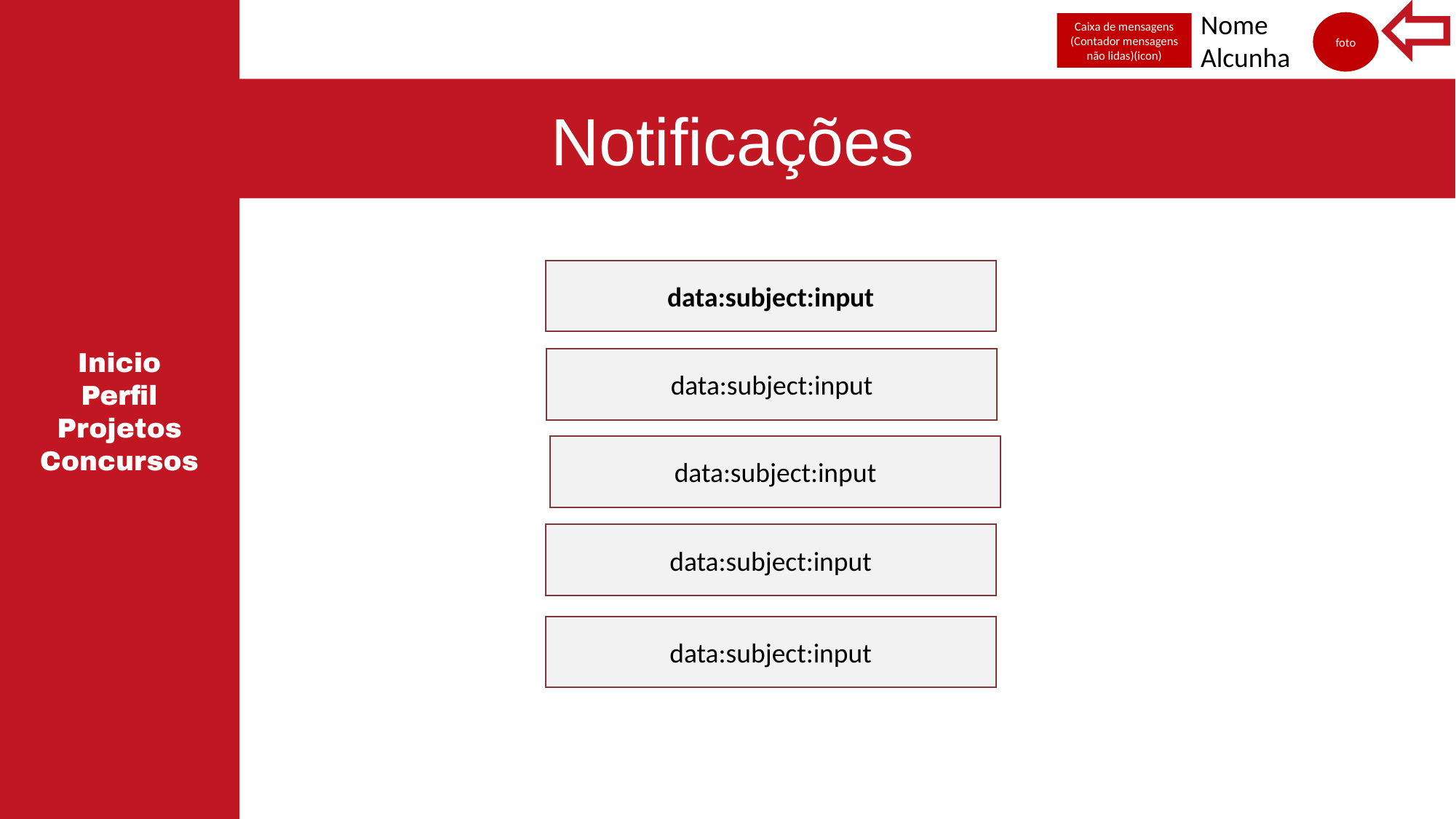

Inicio
Perfil
Projetos
Concursos
Nome
Alcunha

foto
Caixa de mensagens
(Contador mensagens não lidas)(icon)
Notificações
data:subject:input
data:subject:input
data:subject:input
data:subject:input
data:subject:input